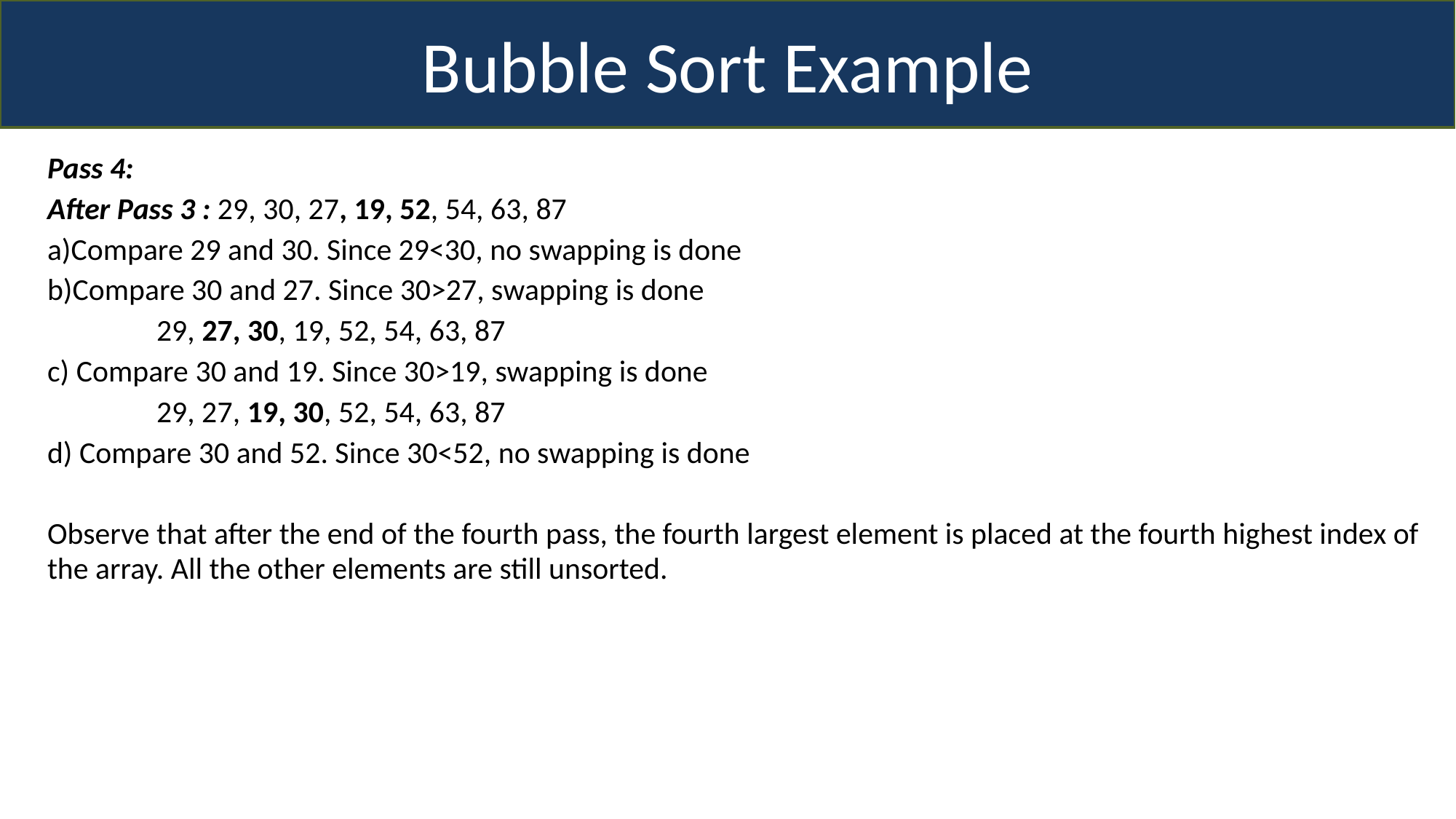

Bubble Sort Example
Pass 4:
After Pass 3 : 29, 30, 27, 19, 52, 54, 63, 87
a)Compare 29 and 30. Since 29<30, no swapping is done
b)Compare 30 and 27. Since 30>27, swapping is done
	29, 27, 30, 19, 52, 54, 63, 87
c) Compare 30 and 19. Since 30>19, swapping is done
	29, 27, 19, 30, 52, 54, 63, 87
d) Compare 30 and 52. Since 30<52, no swapping is done

Observe that after the end of the fourth pass, the fourth largest element is placed at the fourth highest index of the array. All the other elements are still unsorted.